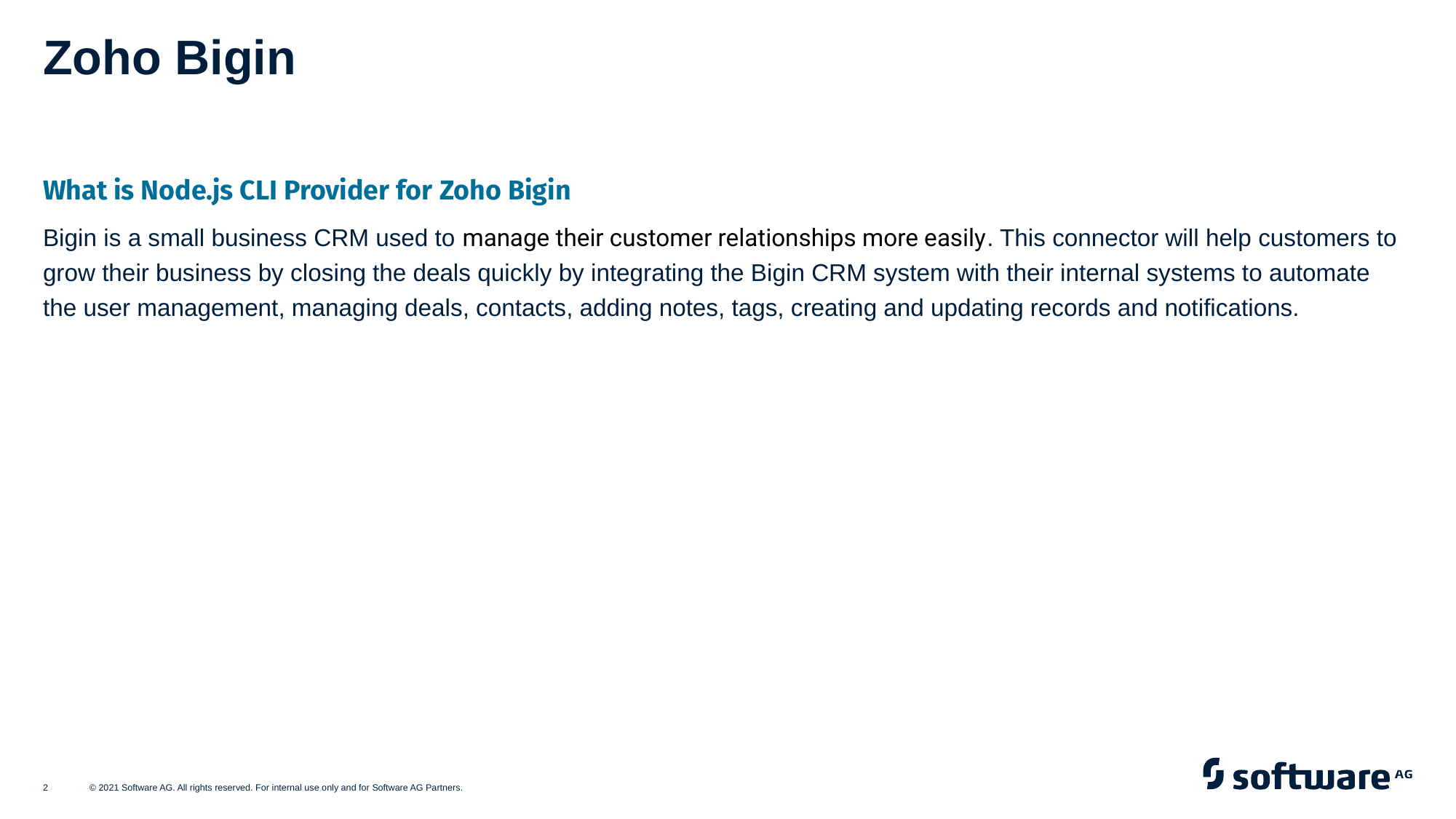

# Zoho Bigin

What is Node.js CLI Provider for Zoho Bigin
Bigin is a small business CRM used to manage their customer relationships more easily. This connector will help customers to grow their business by closing the deals quickly by integrating the Bigin CRM system with their internal systems to automate the user management, managing deals, contacts, adding notes, tags, creating and updating records and notifications.
2
© 2021 Software AG. All rights reserved. For internal use only and for Software AG Partners.